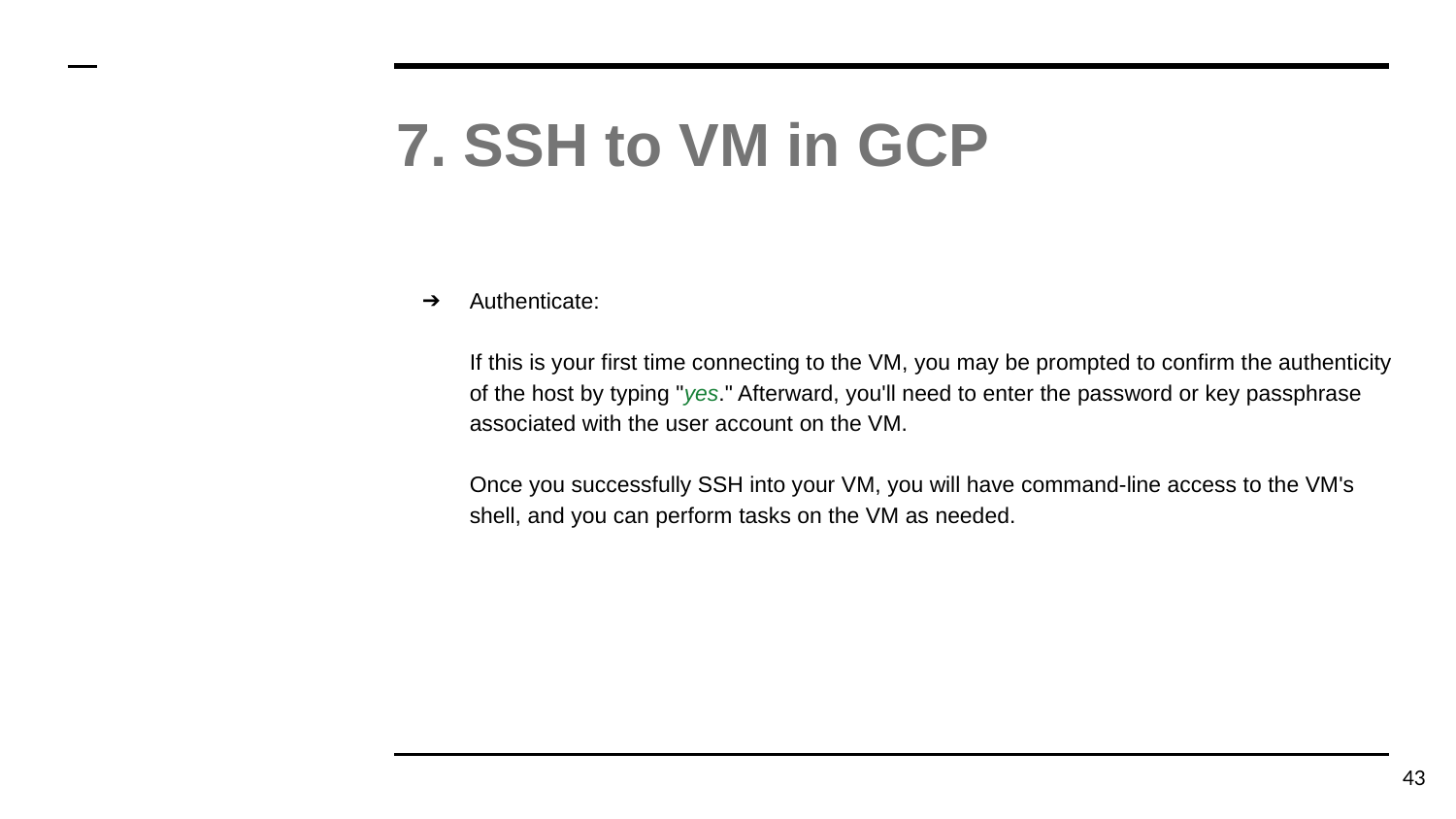

# 7. SSH to VM in GCP

Authenticate:
If this is your first time connecting to the VM, you may be prompted to confirm the authenticity of the host by typing "yes." Afterward, you'll need to enter the password or key passphrase associated with the user account on the VM.
Once you successfully SSH into your VM, you will have command-line access to the VM's shell, and you can perform tasks on the VM as needed.
43